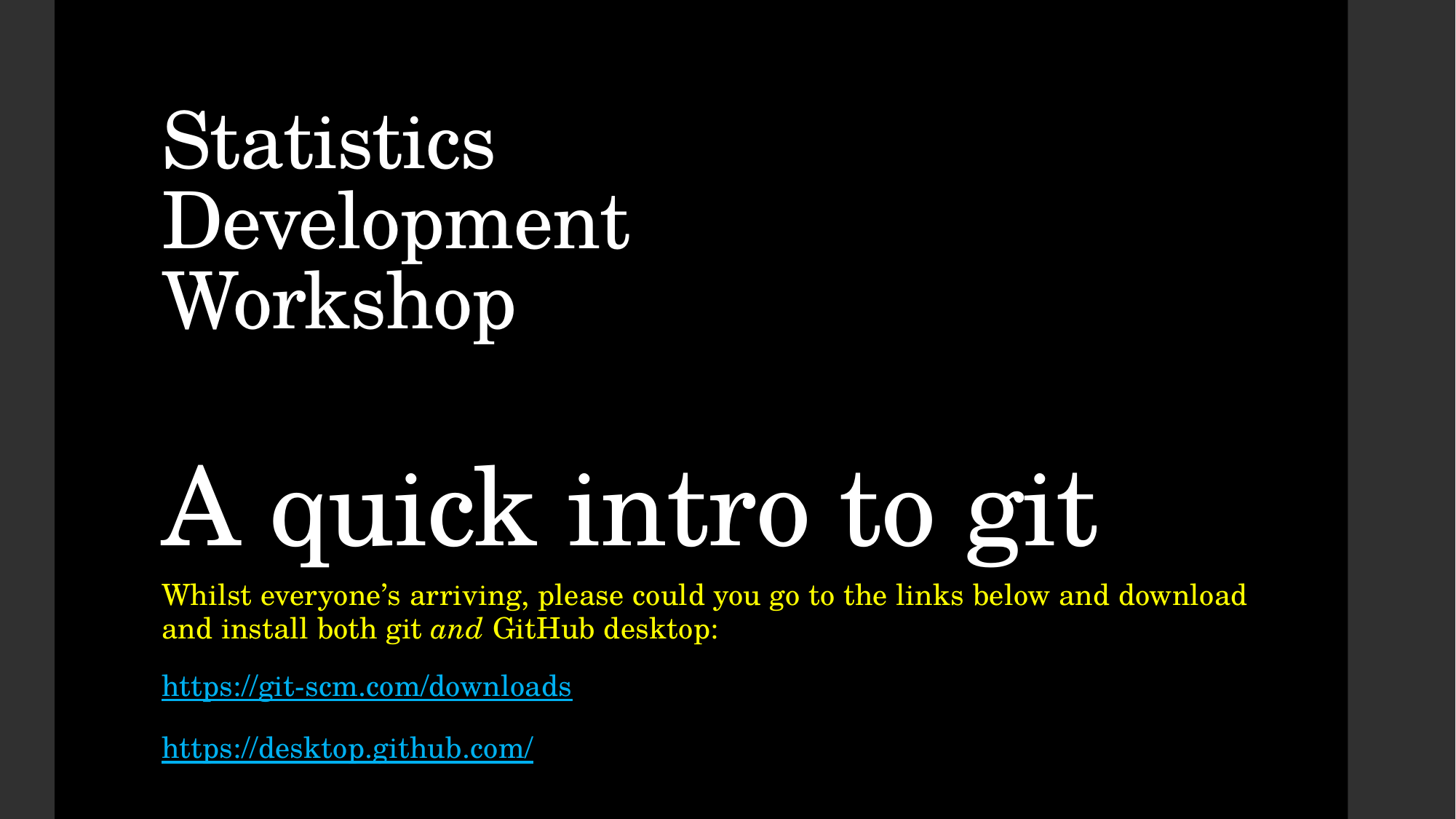

# Statistics Development Workshop A quick intro to git
Whilst everyone’s arriving, please could you go to the links below and download and install both git and GitHub desktop:
https://git-scm.com/downloads
https://desktop.github.com/